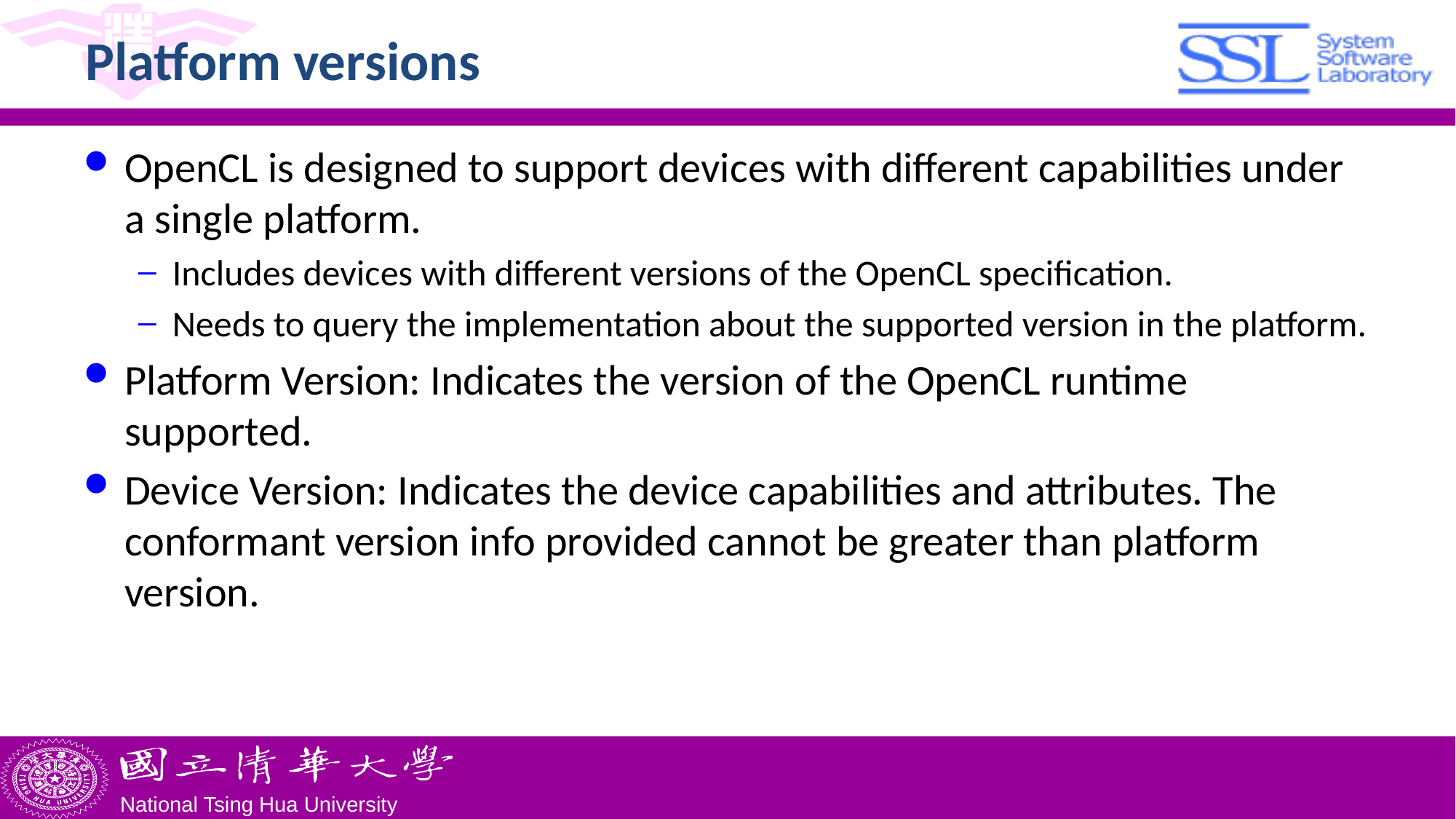

# Platform versions
OpenCL is designed to support devices with different capabilities under a single platform.
Includes devices with different versions of the OpenCL specification.
Needs to query the implementation about the supported version in the platform.
Platform Version: Indicates the version of the OpenCL runtime supported.
Device Version: Indicates the device capabilities and attributes. The conformant version info provided cannot be greater than platform version.